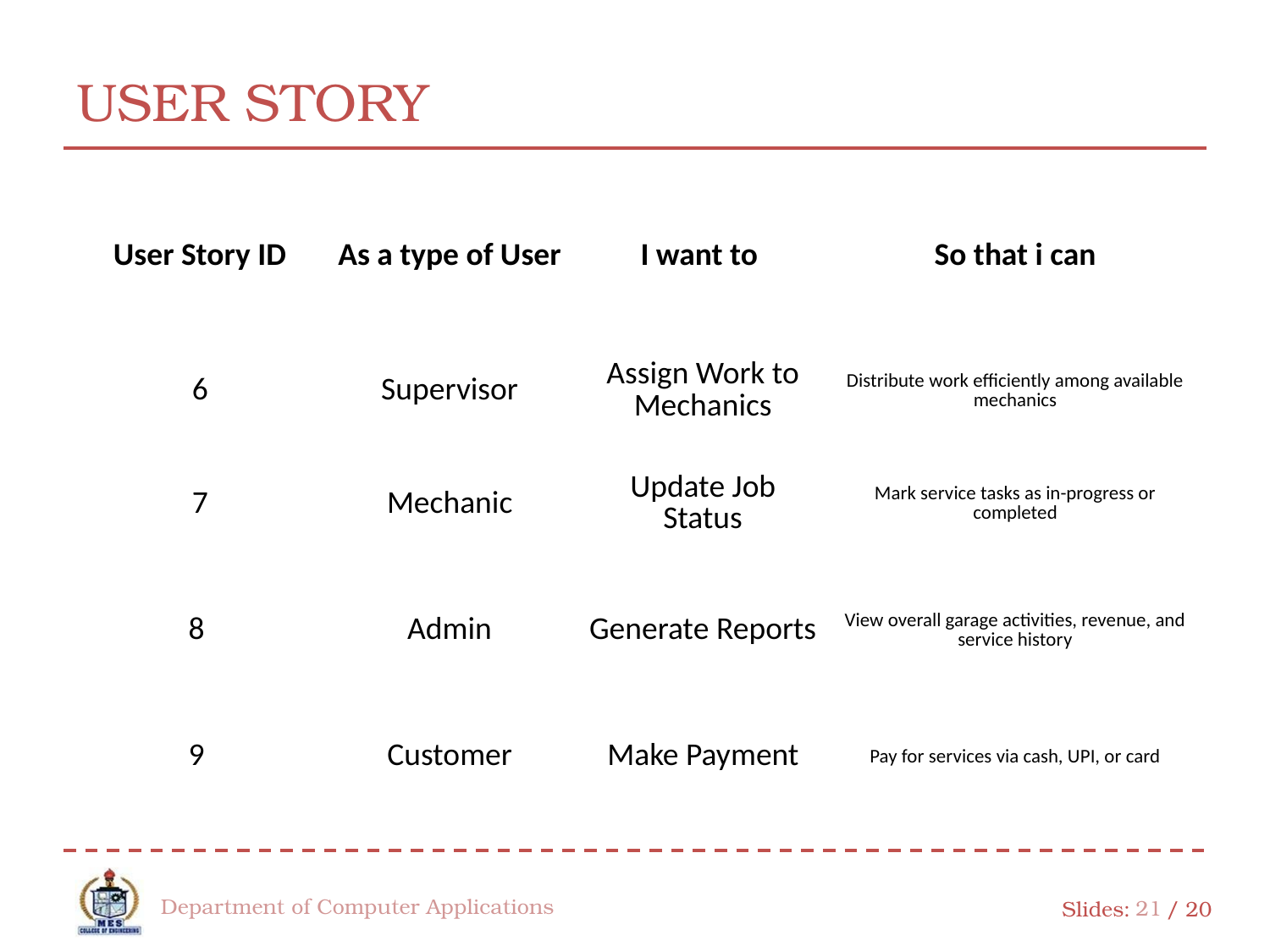

# USER STORY

| User Story ID | As a type of User | I want to | So that i can |
| --- | --- | --- | --- |
| 6 | Supervisor | Assign Work to Mechanics | Distribute work efficiently among available mechanics |
| 7 | Mechanic | Update Job Status | Mark service tasks as in-progress or completed |
| 8 | Admin | Generate Reports | View overall garage activities, revenue, and service history |
| 9 | Customer | Make Payment | Pay for services via cash, UPI, or card |
Department of Computer Applications
21